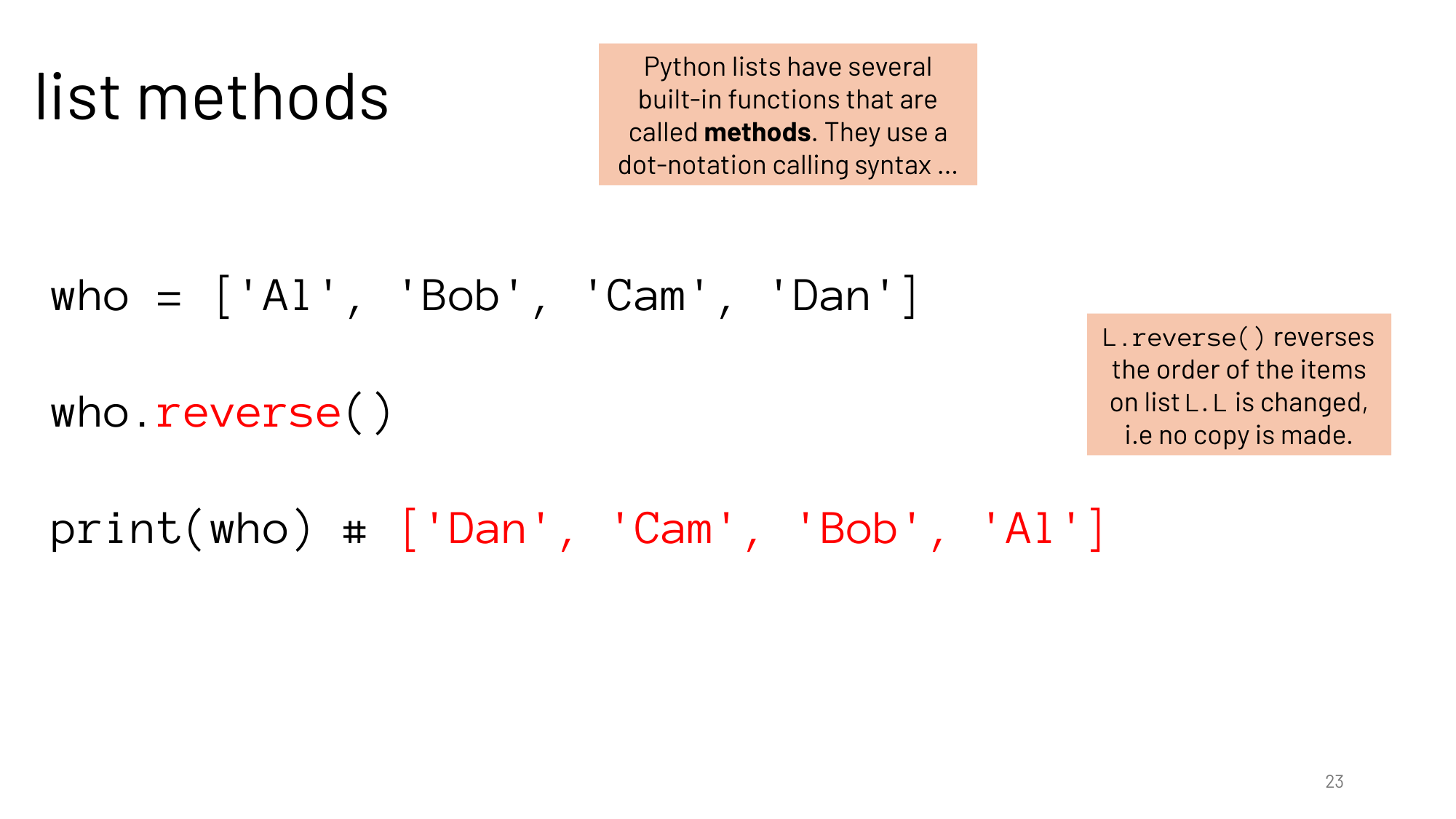

# list methods
Python lists have several built-in functions that are called methods. They use a dot-notation calling syntax …
who = ['Al', 'Bob', 'Cam', 'Dan']

who.reverse()

print(who) # ['Dan', 'Cam', 'Bob', 'Al']

L.reverse() reverses the order of the items on list L. L is changed, i.e no copy is made.
23